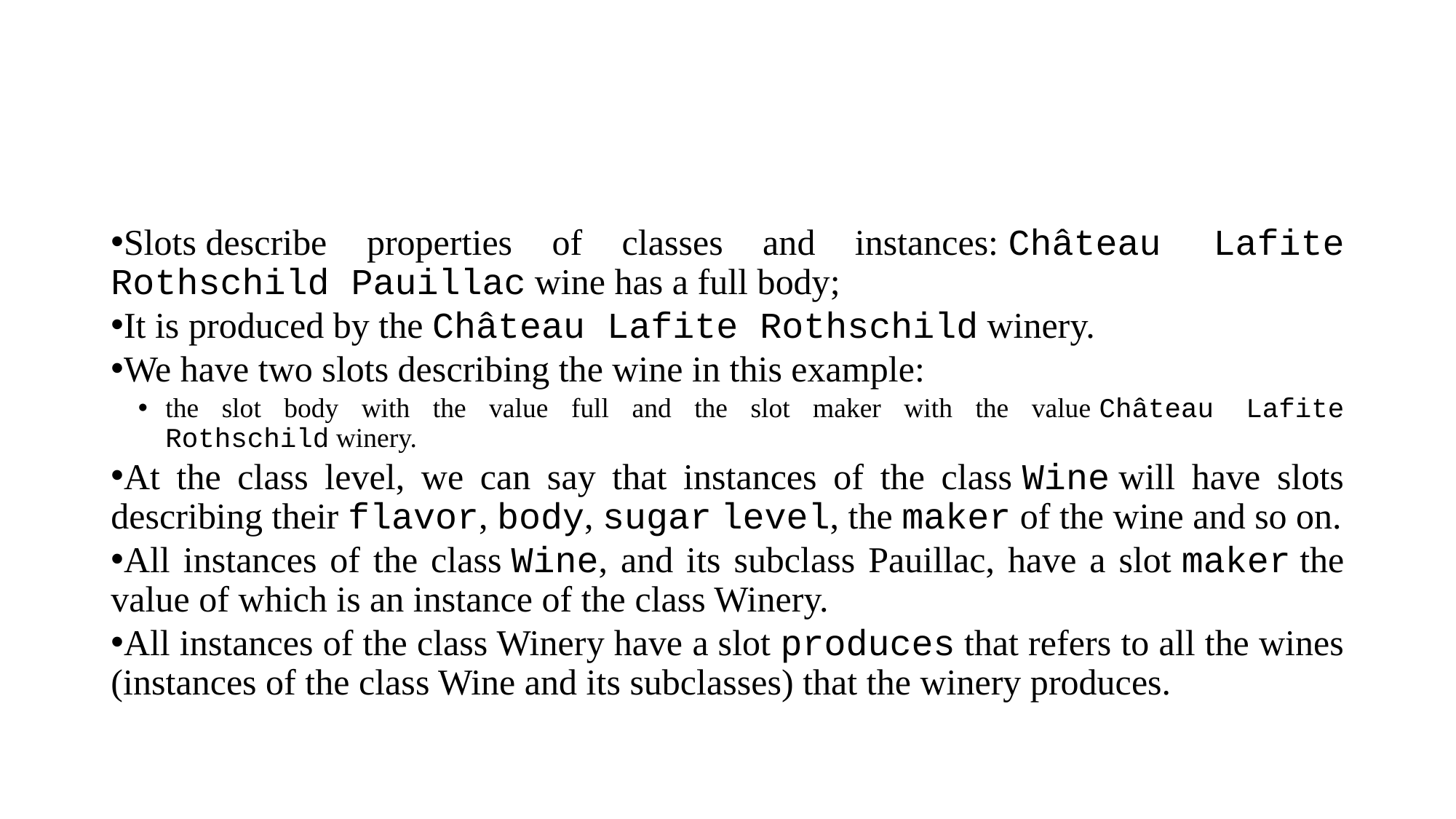

#
Slots describe properties of classes and instances: Château Lafite Rothschild Pauillac wine has a full body;
It is produced by the Château Lafite Rothschild winery.
We have two slots describing the wine in this example:
the slot body with the value full and the slot maker with the value Château Lafite Rothschild winery.
At the class level, we can say that instances of the class Wine will have slots describing their flavor, body, sugar level, the maker of the wine and so on.
All instances of the class Wine, and its subclass Pauillac, have a slot maker the value of which is an instance of the class Winery.
All instances of the class Winery have a slot produces that refers to all the wines (instances of the class Wine and its subclasses) that the winery produces.